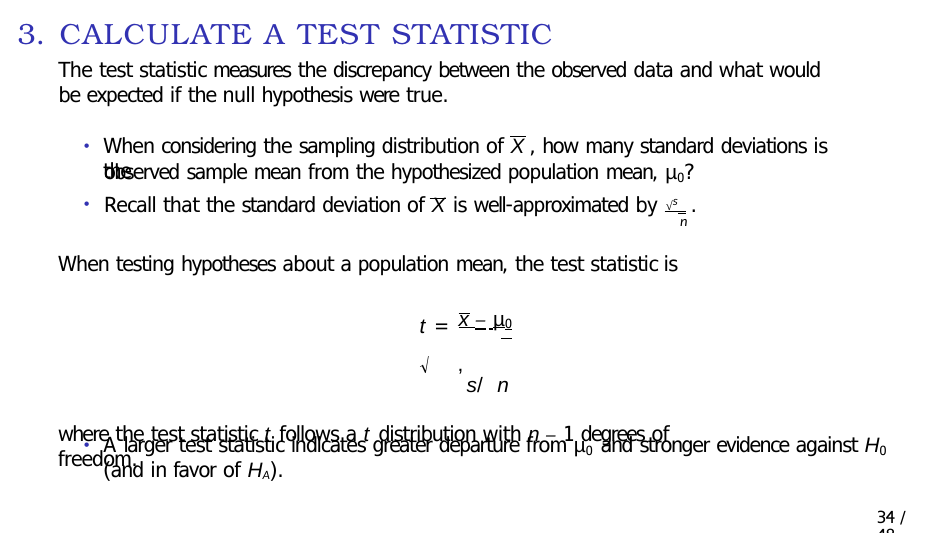

# 3. Calculate a test statistic
The test statistic measures the discrepancy between the observed data and what would be expected if the null hypothesis were true.
When considering the sampling distribution of X , how many standard deviations is the

observed sample mean from the hypothesized population mean, µ0?
Recall that the standard deviation of X is well-approximated by √s .
n

When testing hypotheses about a population mean, the test statistic is

x − µ0

t =	√  ,
s/ n
where the test statistic t follows a t distribution with n − 1 degrees of freedom.

A larger test statistic indicates greater departure from µ0 and stronger evidence against H0
(and in favor of HA).
34 / 48